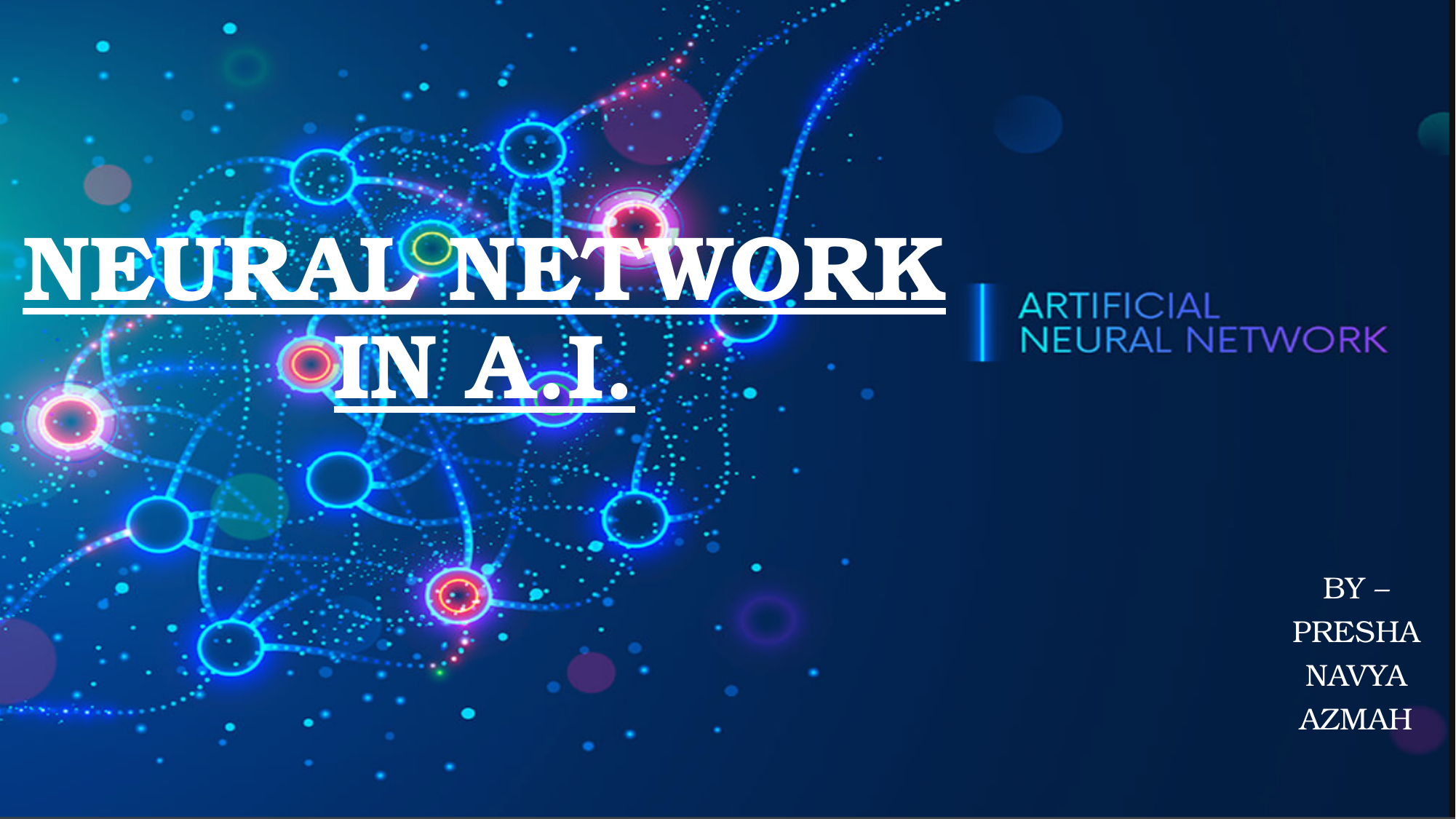

# Neural network in a.i.
By – presha Navya azmah